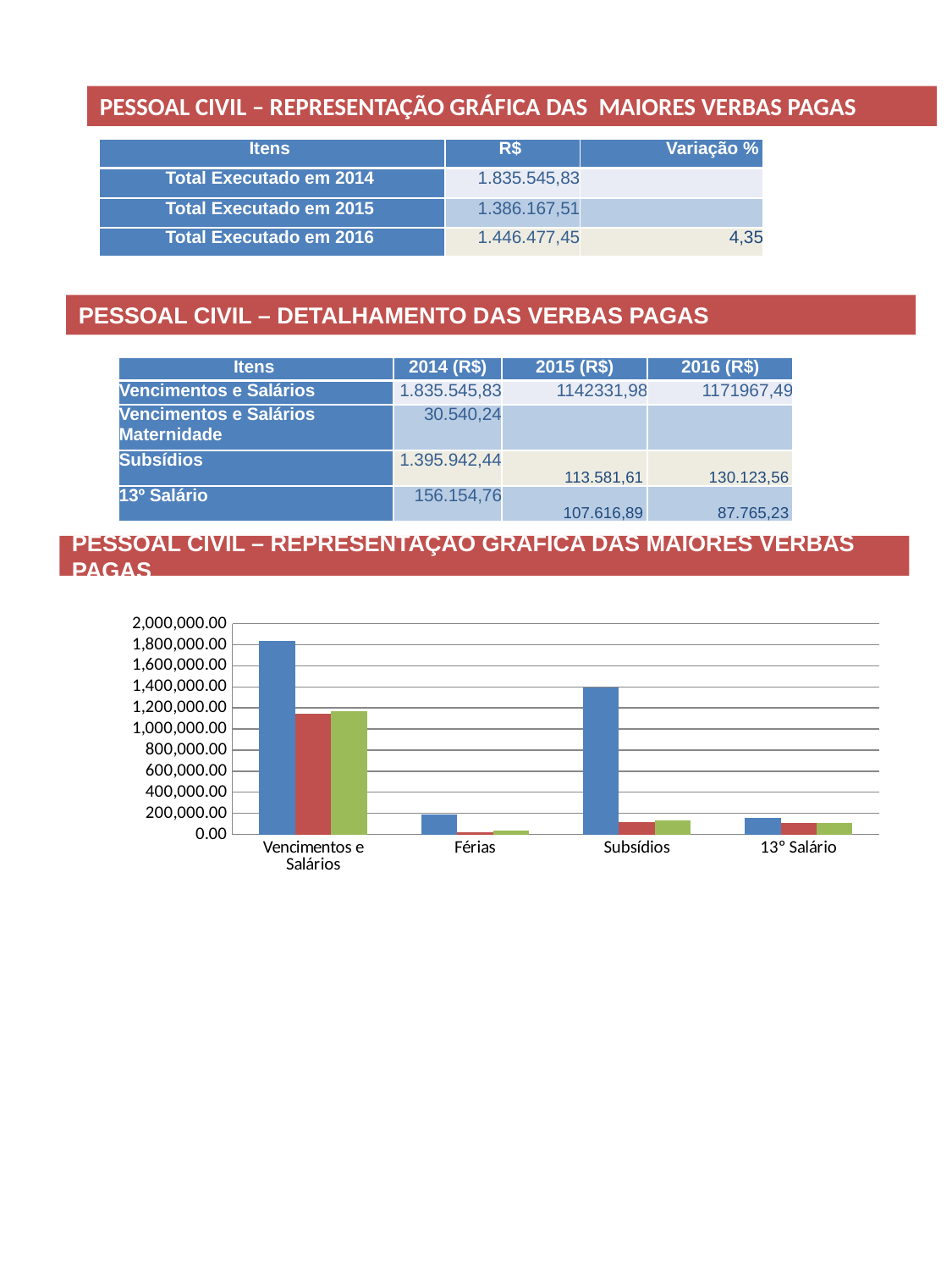

PESSOAL CIVIL – REPRESENTAÇÃO GRÁFICA DAS  MAIORES VERBAS PAGAS
| Itens | R$ | Variação % |
| --- | --- | --- |
| Total Executado em 2014 | 1.835.545,83 |  |
| Total Executado em 2015 | 1.386.167,51 |  |
| Total Executado em 2016 | 1.446.477,45 | 4,35 |
PESSOAL CIVIL – DETALHAMENTO DAS VERBAS PAGAS
| Itens | 2014 (R$) | 2015 (R$) | 2016 (R$) |
| --- | --- | --- | --- |
| Vencimentos e Salários | 1.835.545,83 | 1142331,98 | 1171967,49 |
| Vencimentos e Salários Maternidade | 30.540,24 |  |  |
| Subsídios | 1.395.942,44 | 113.581,61 | 130.123,56 |
| 13º Salário | 156.154,76 | 107.616,89 | 87.765,23 |
PESSOAL CIVIL – REPRESENTAÇÃO GRÁFICA DAS MAIORES VERBAS PAGAS

### Chart

| Category |  |  |  |
|---|---|---|---|
| Vencimentos e Salários | 1835545.83 | 1142331.98 | 1171967.49 |
| Férias | 185737.01 | 22637.03 | 35247.36 |
| Subsídios | 1395942.44 | 113581.61 | 130123.56 |
| 13º Salário | 156154.76 | 107616.89 | 109139.04 |